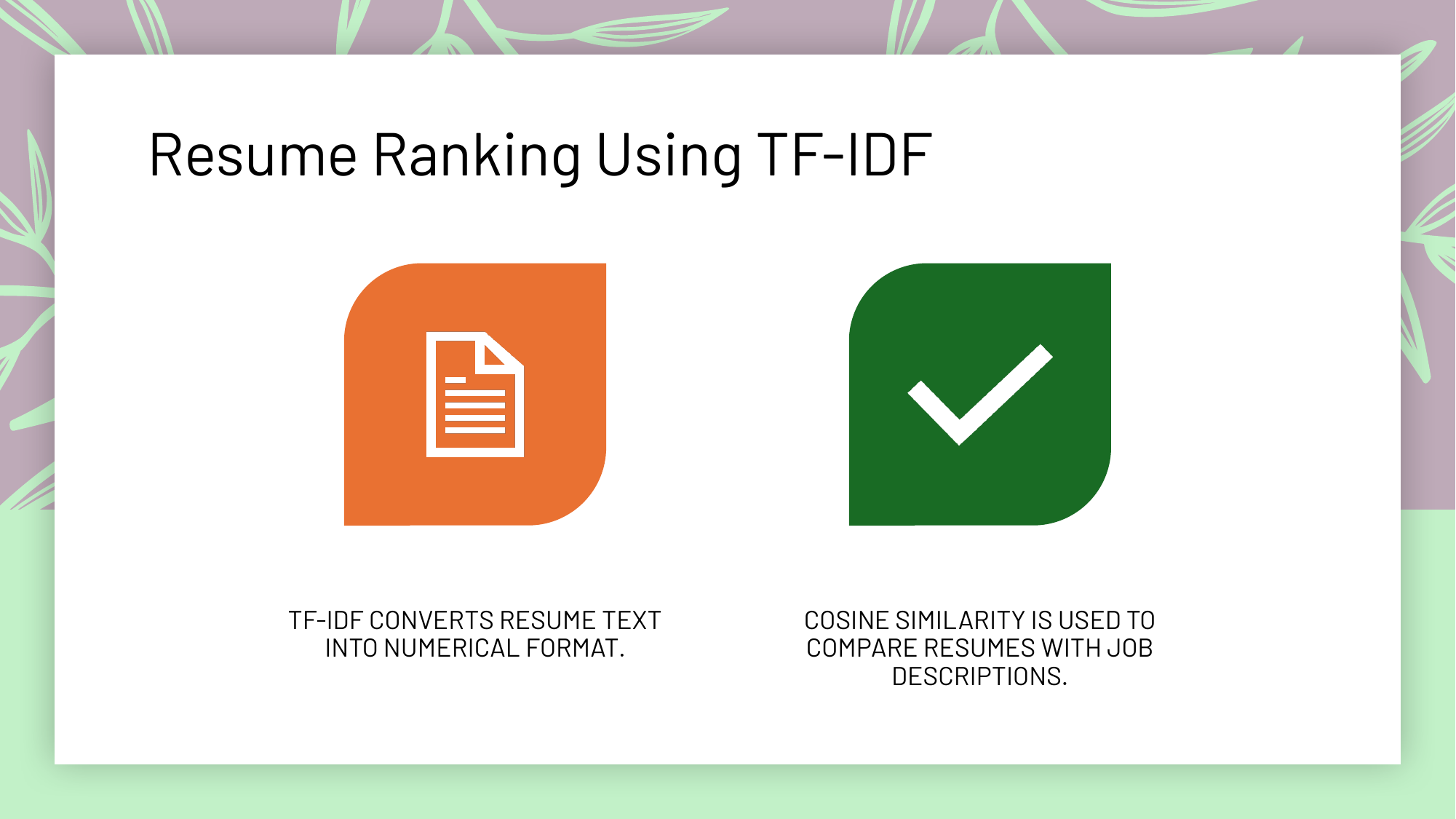

# Resume Ranking Using TF-IDF
TF-IDF converts resume text into numerical format.
Cosine Similarity is used to compare resumes with job descriptions.